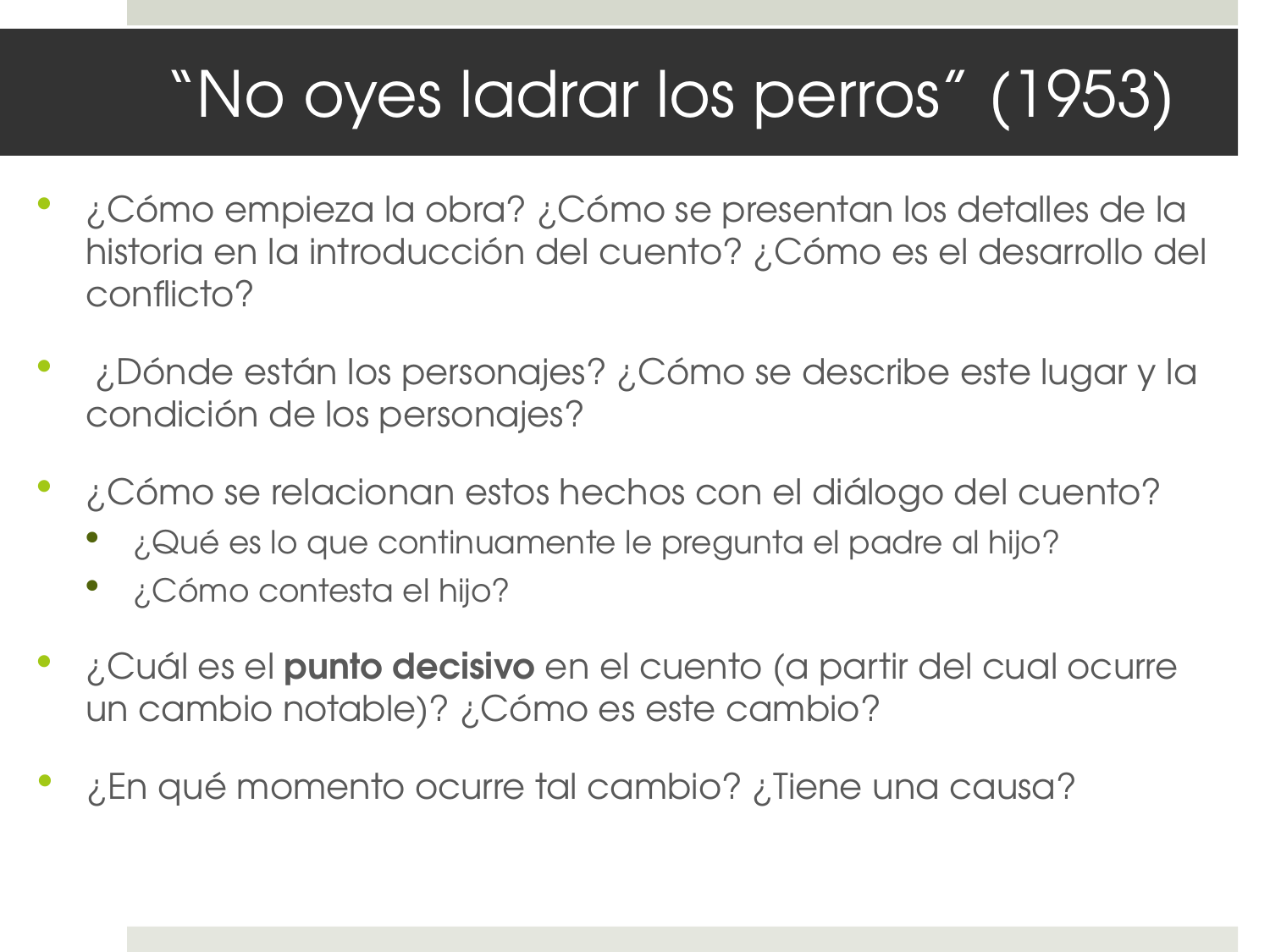

# “No oyes ladrar los perros” (1953)
¿Cómo empieza la obra? ¿Cómo se presentan los detalles de la historia en la introducción del cuento? ¿Cómo es el desarrollo del conflicto?
 ¿Dónde están los personajes? ¿Cómo se describe este lugar y la condición de los personajes?
¿Cómo se relacionan estos hechos con el diálogo del cuento?
¿Qué es lo que continuamente le pregunta el padre al hijo?
¿Cómo contesta el hijo?
¿Cuál es el punto decisivo en el cuento (a partir del cual ocurre un cambio notable)? ¿Cómo es este cambio?
¿En qué momento ocurre tal cambio? ¿Tiene una causa?